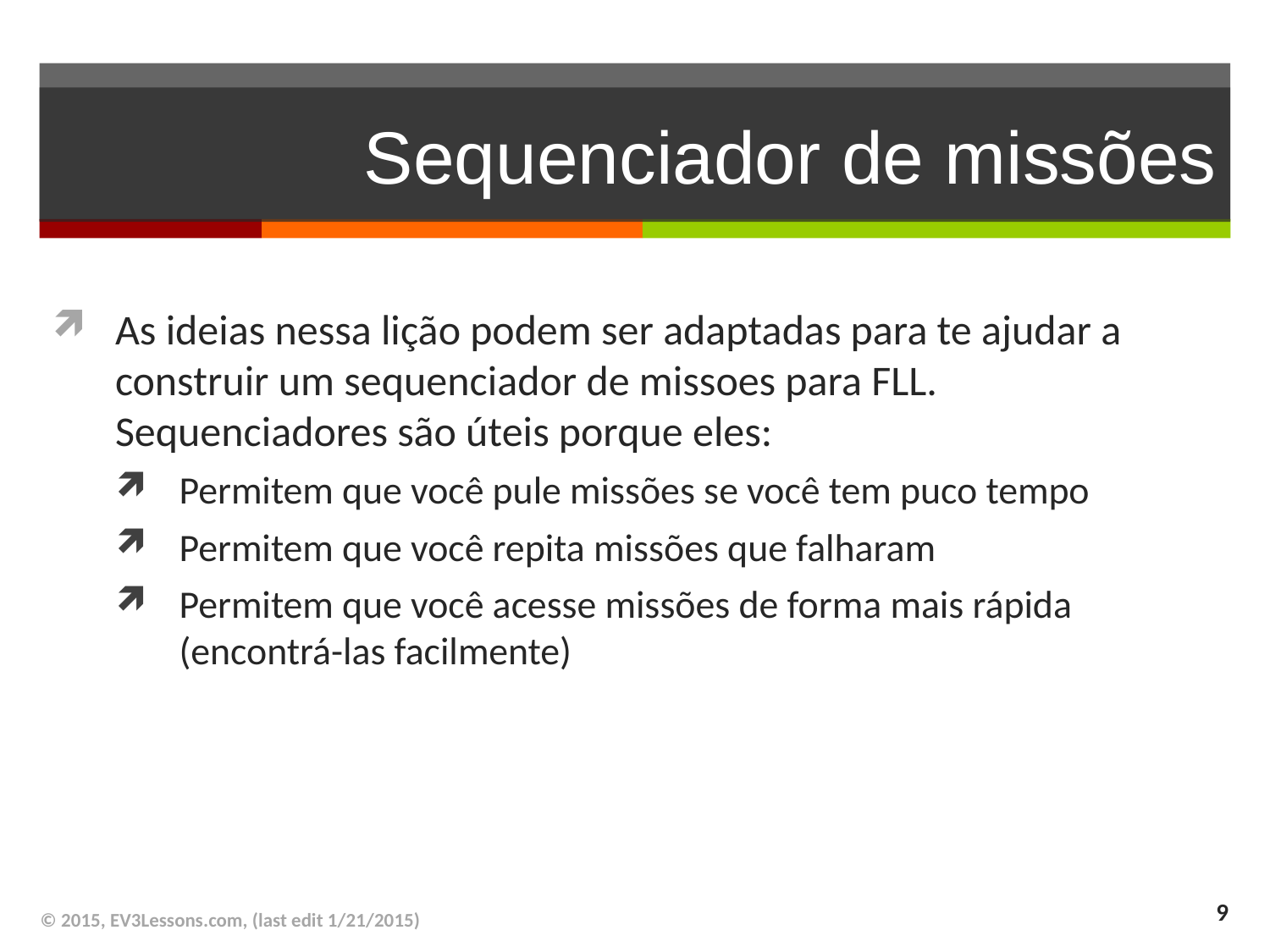

# Sequenciador de missões
As ideias nessa lição podem ser adaptadas para te ajudar a construir um sequenciador de missoes para FLL. Sequenciadores são úteis porque eles:
Permitem que você pule missões se você tem puco tempo
Permitem que você repita missões que falharam
Permitem que você acesse missões de forma mais rápida (encontrá-las facilmente)
9
© 2015, EV3Lessons.com, (last edit 1/21/2015)